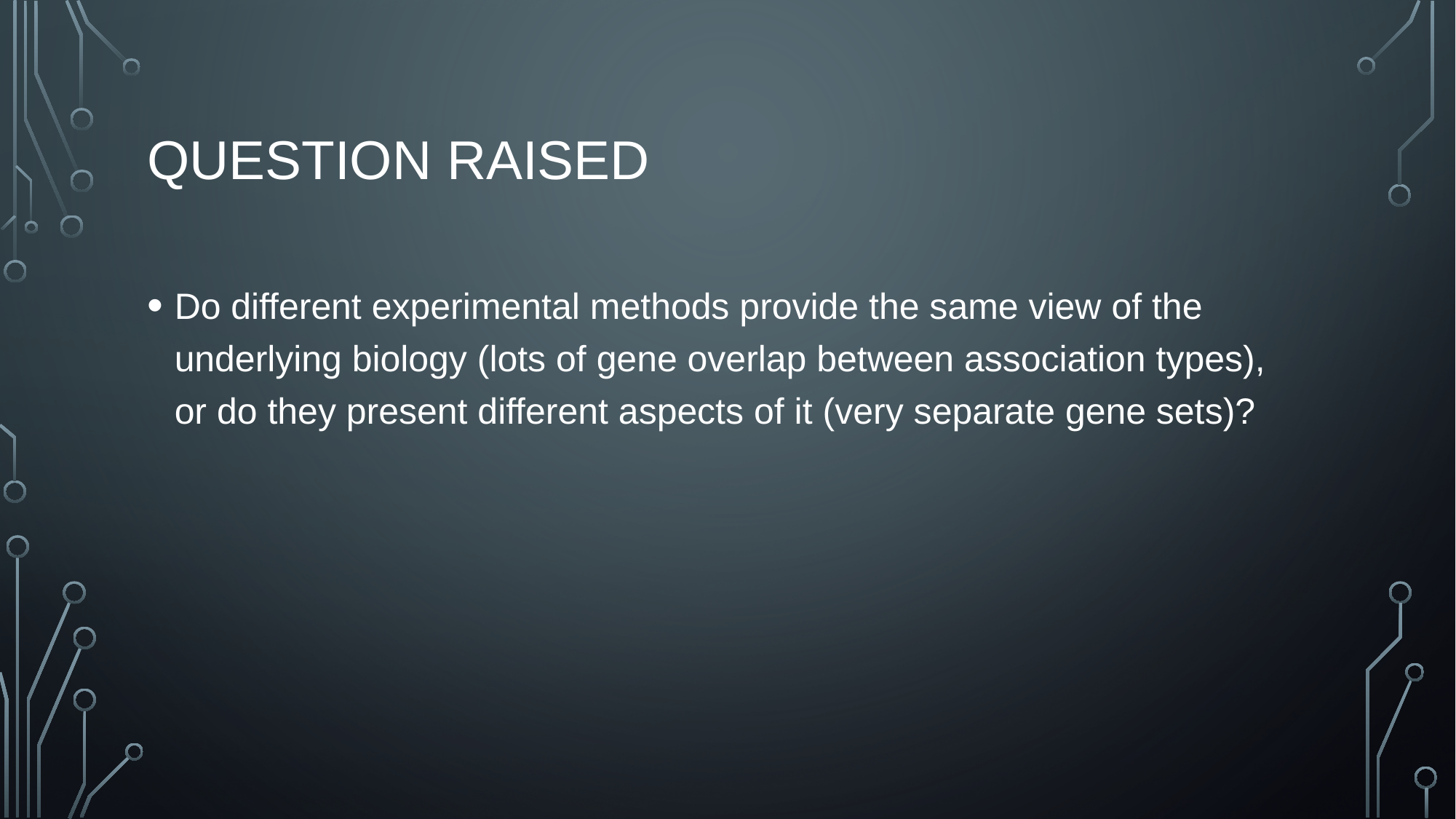

# QUESTION RAISED
Do different experimental methods provide the same view of the underlying biology (lots of gene overlap between association types), or do they present different aspects of it (very separate gene sets)?